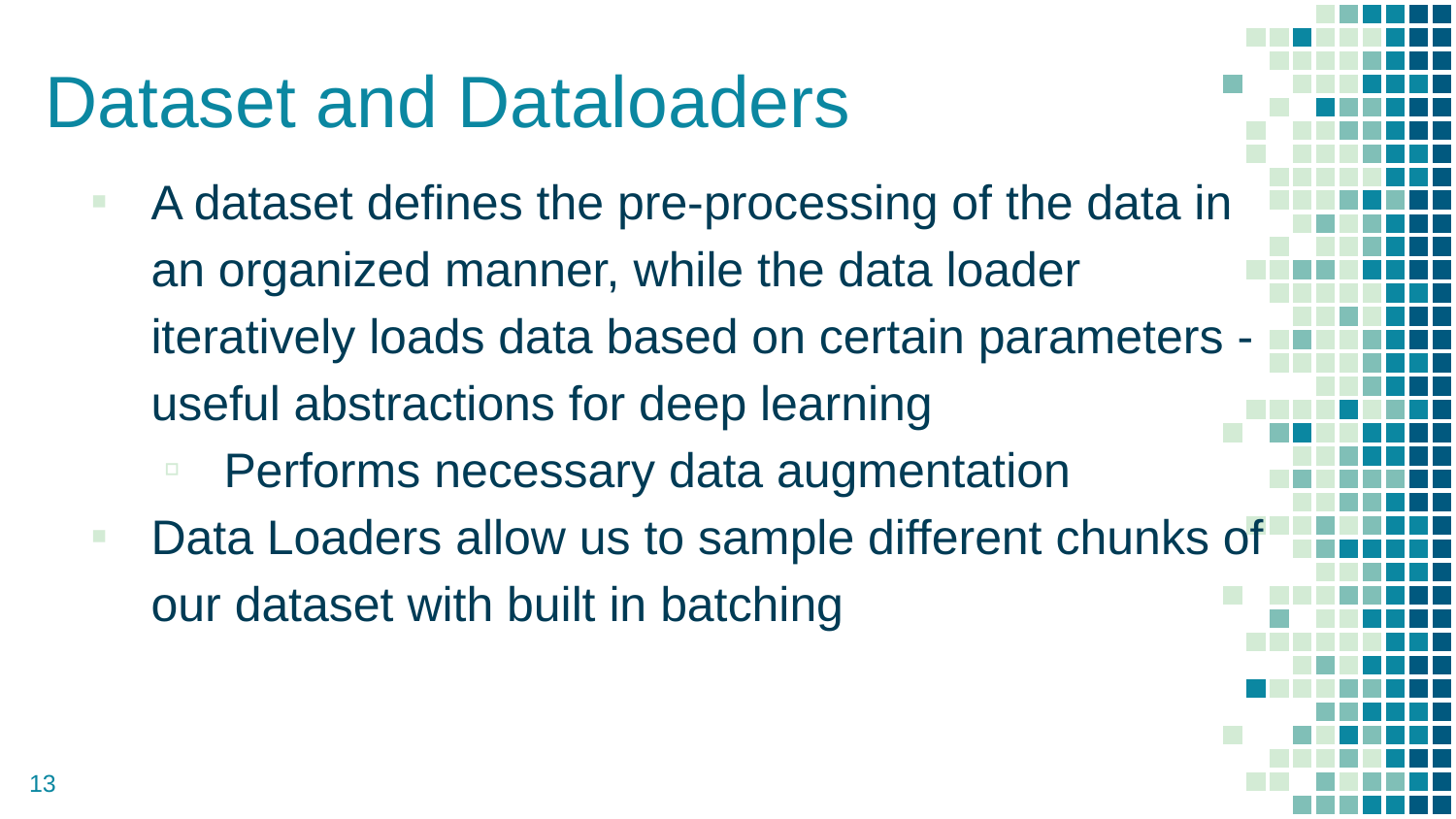

# Dataset and Dataloaders
A dataset defines the pre-processing of the data in an organized manner, while the data loader iteratively loads data based on certain parameters - useful abstractions for deep learning
Performs necessary data augmentation
Data Loaders allow us to sample different chunks of our dataset with built in batching
13